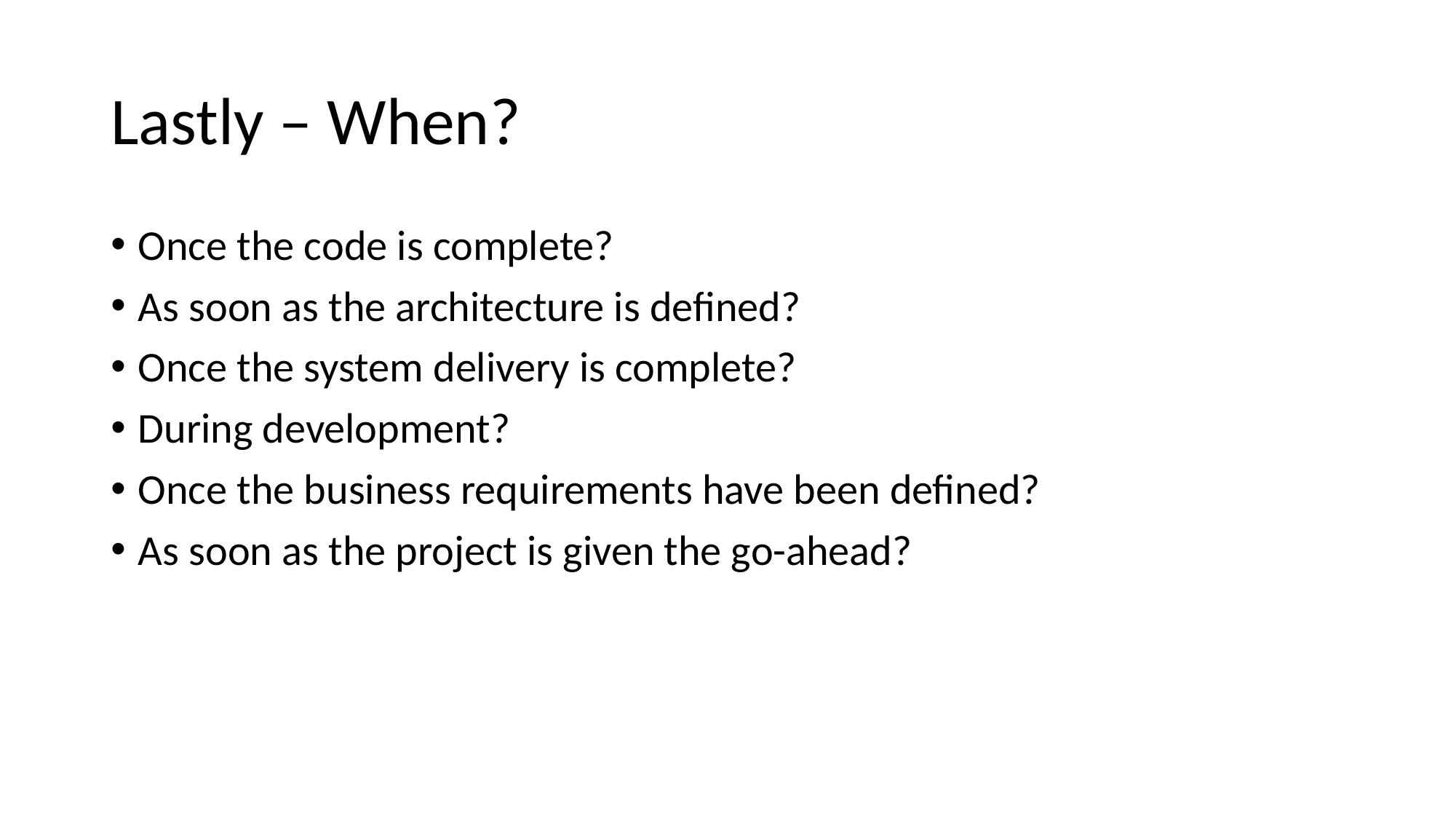

# Lastly – When?
Once the code is complete?
As soon as the architecture is defined?
Once the system delivery is complete?
During development?
Once the business requirements have been defined?
As soon as the project is given the go-ahead?